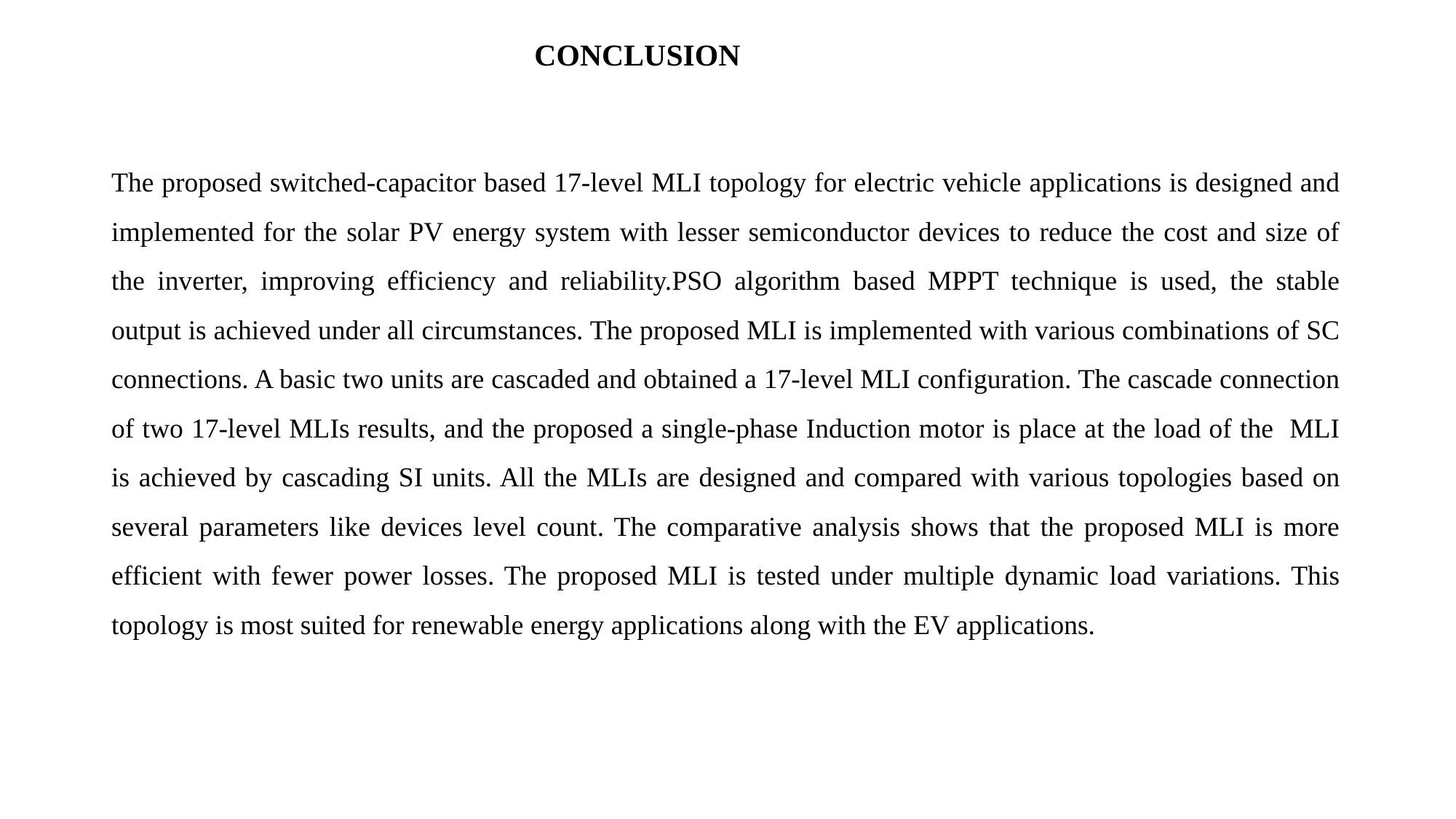

# CONCLUSION
The proposed switched-capacitor based 17-level MLI topology for electric vehicle applications is designed and implemented for the solar PV energy system with lesser semiconductor devices to reduce the cost and size of the inverter, improving efficiency and reliability.PSO algorithm based MPPT technique is used, the stable output is achieved under all circumstances. The proposed MLI is implemented with various combinations of SC connections. A basic two units are cascaded and obtained a 17-level MLI configuration. The cascade connection of two 17-level MLIs results, and the proposed a single-phase Induction motor is place at the load of the  MLI is achieved by cascading SI units. All the MLIs are designed and compared with various topologies based on several parameters like devices level count. The comparative analysis shows that the proposed MLI is more efficient with fewer power losses. The proposed MLI is tested under multiple dynamic load variations. This topology is most suited for renewable energy applications along with the EV applications.